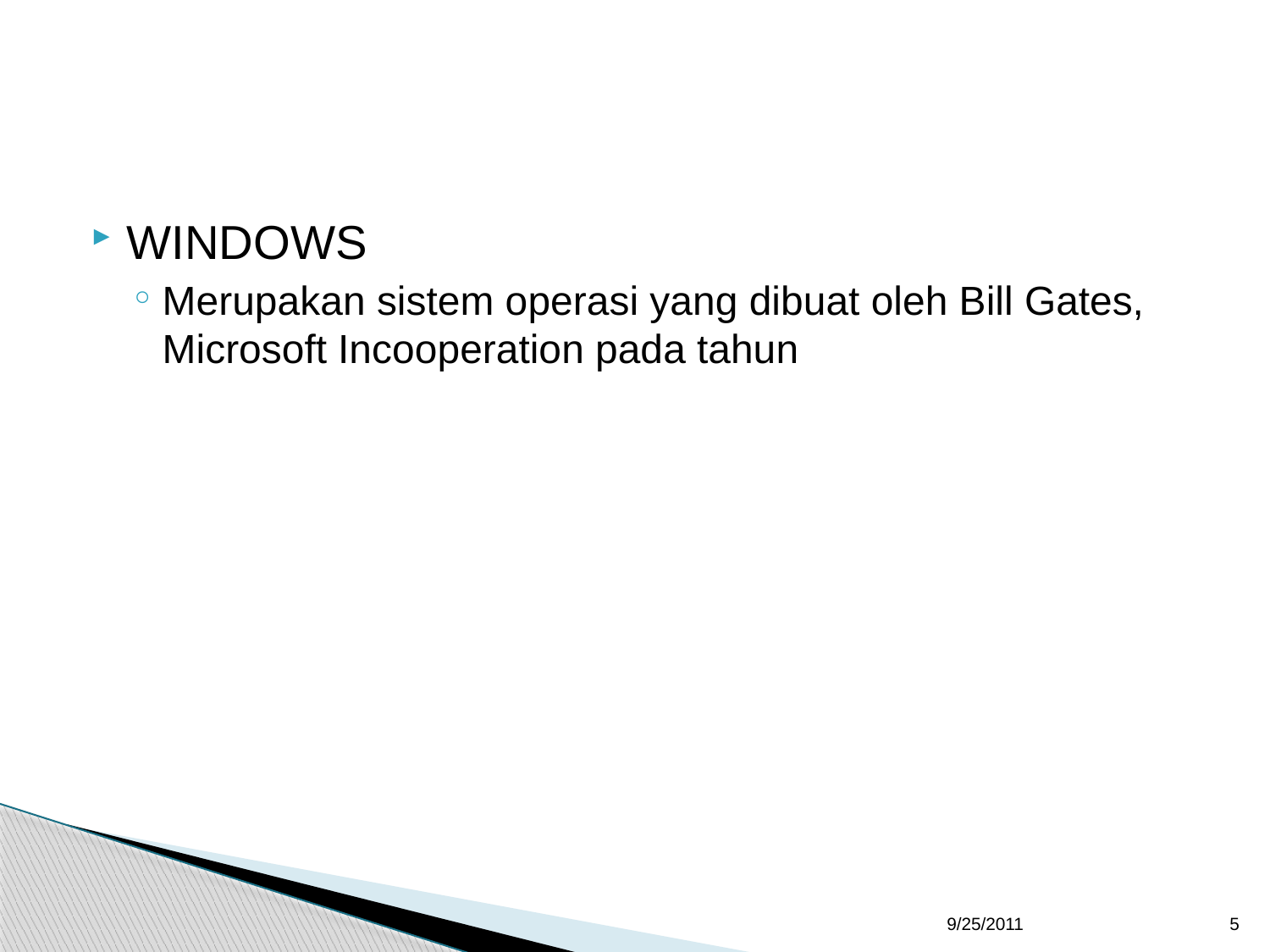

#
WINDOWS
Merupakan sistem operasi yang dibuat oleh Bill Gates, Microsoft Incooperation pada tahun

9/25/2011
5